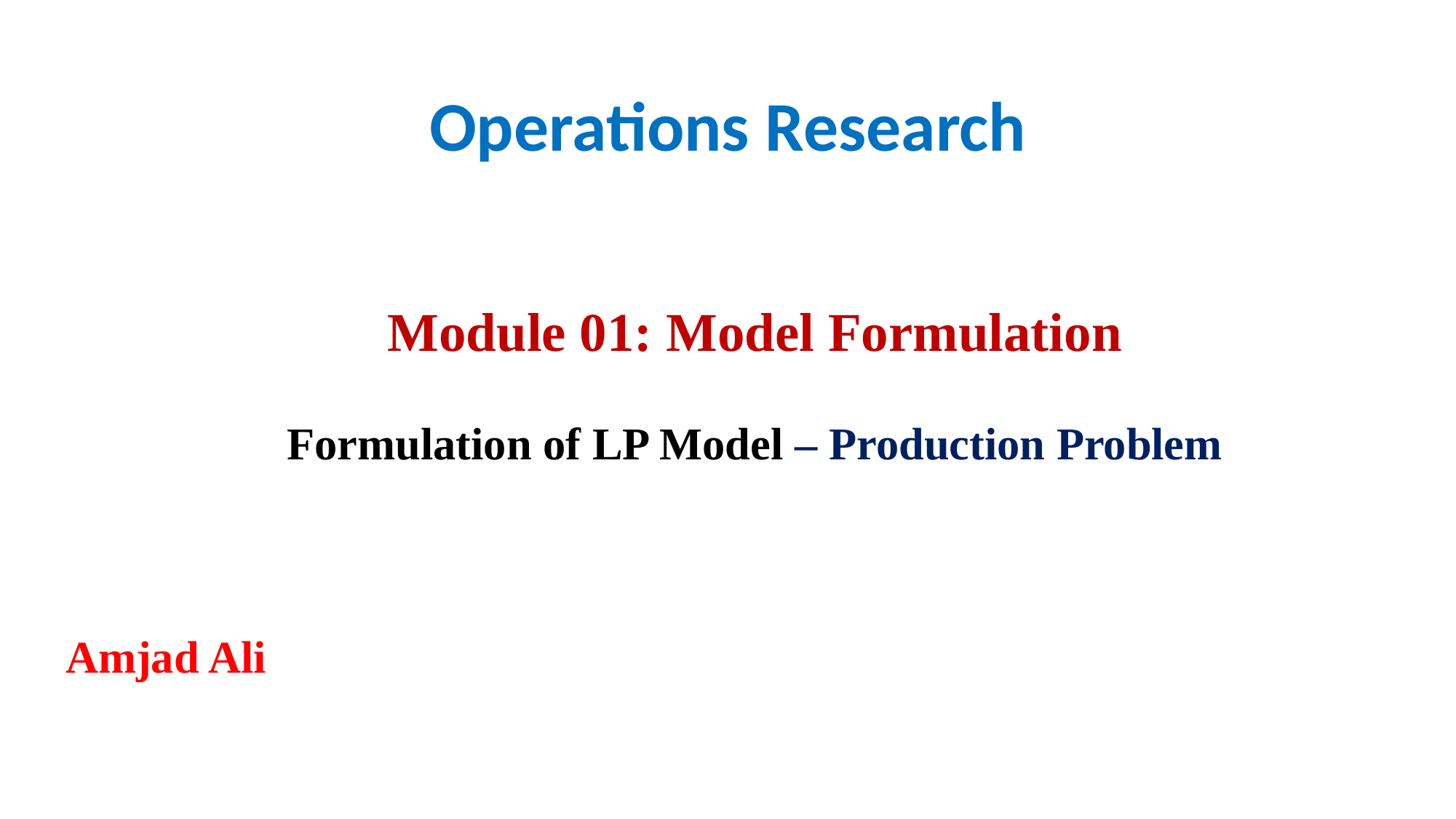

Operations Research

Module 01: Model Formulation

Formulation of LP Model – Production Problem

Amjad Ali